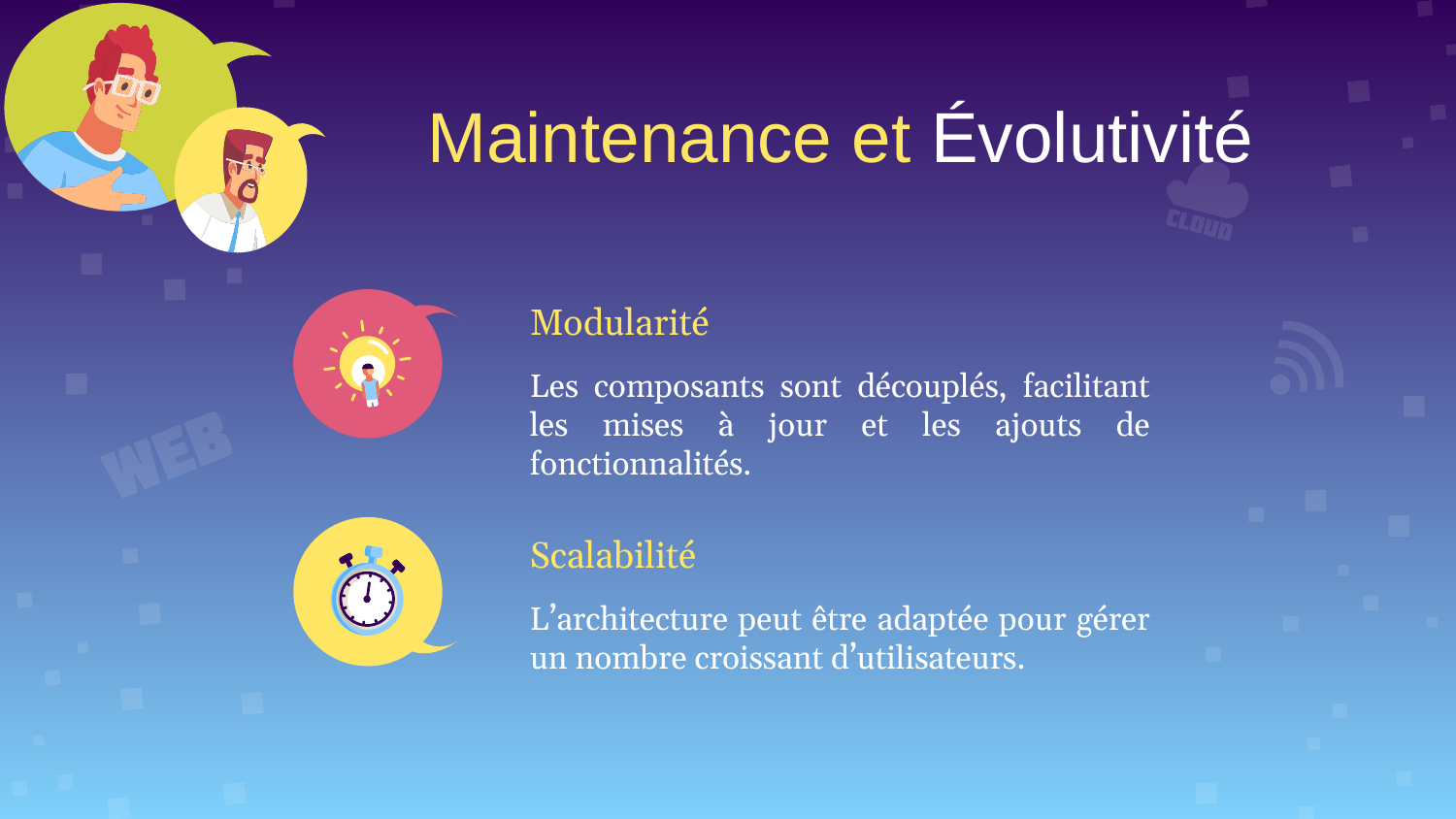

Maintenance et Évolutivité

# Modularité

Les composants sont découplés, facilitant les mises à jour et les ajouts de fonctionnalités.
Scalabilité

L’architecture peut être adaptée pour gérer un nombre croissant d’utilisateurs.